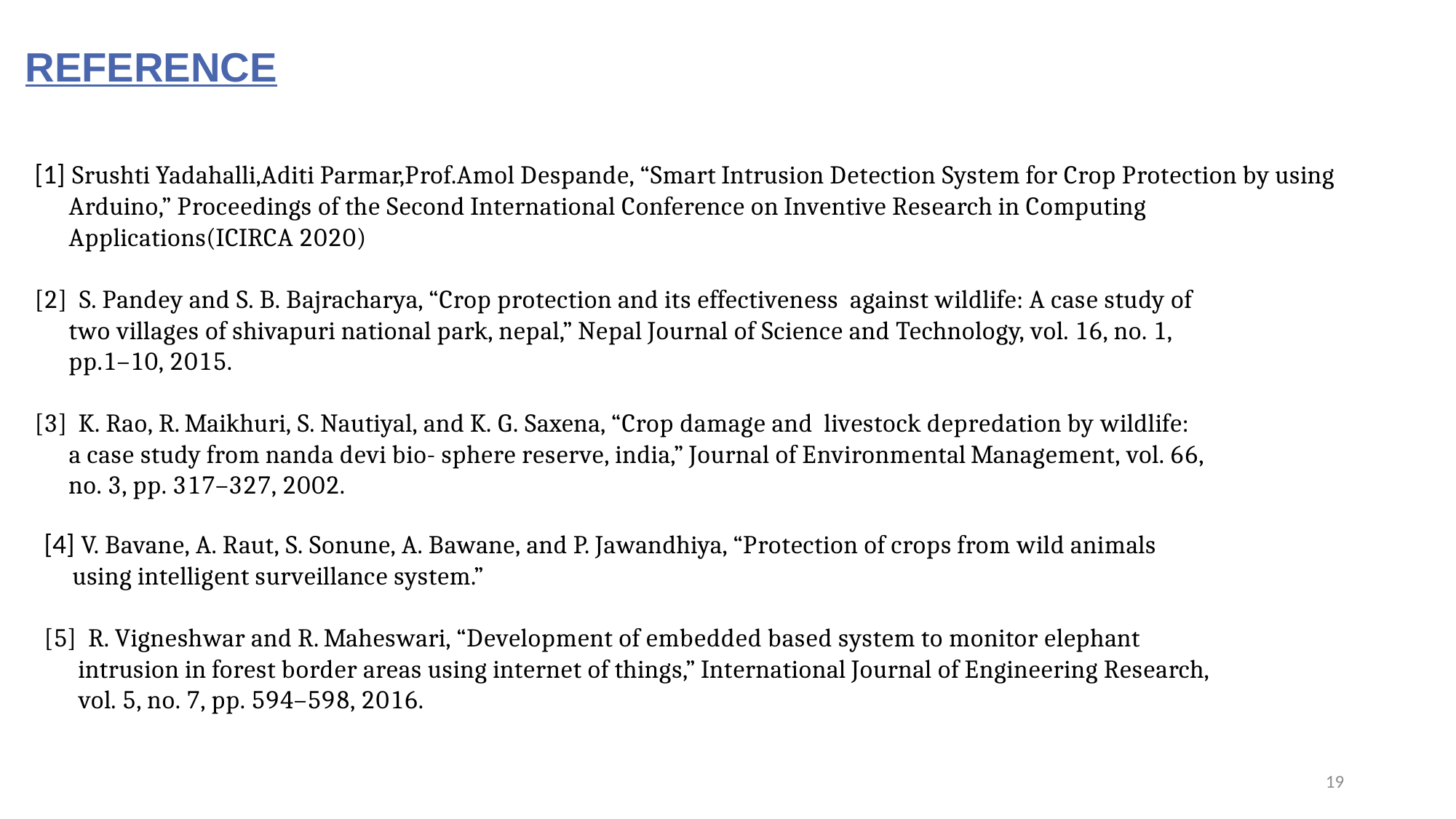

REFERENCE
[1] Srushti Yadahalli,Aditi Parmar,Prof.Amol Despande, “Smart Intrusion Detection System for Crop Protection by using
      Arduino,” Proceedings of the Second International Conference on Inventive Research in Computing
      Applications(ICIRCA 2020)

[2]  S. Pandey and S. B. Bajracharya, “Crop protection and its effectiveness  against wildlife: A case study of
      two villages of shivapuri national park, nepal,” Nepal Journal of Science and Technology, vol. 16, no. 1,
      pp.1–10, 2015.

[3]  K. Rao, R. Maikhuri, S. Nautiyal, and K. G. Saxena, “Crop damage and  livestock depredation by wildlife:
      a case study from nanda devi bio- sphere reserve, india,” Journal of Environmental Management, vol. 66,
      no. 3, pp. 317–327, 2002.

[4] V. Bavane, A. Raut, S. Sonune, A. Bawane, and P. Jawandhiya, “Protection of crops from wild animals
     using intelligent surveillance system.”

[5]  R. Vigneshwar and R. Maheswari, “Development of embedded based system to monitor elephant
      intrusion in forest border areas using internet of things,” International Journal of Engineering Research,
      vol. 5, no. 7, pp. 594–598, 2016.
19